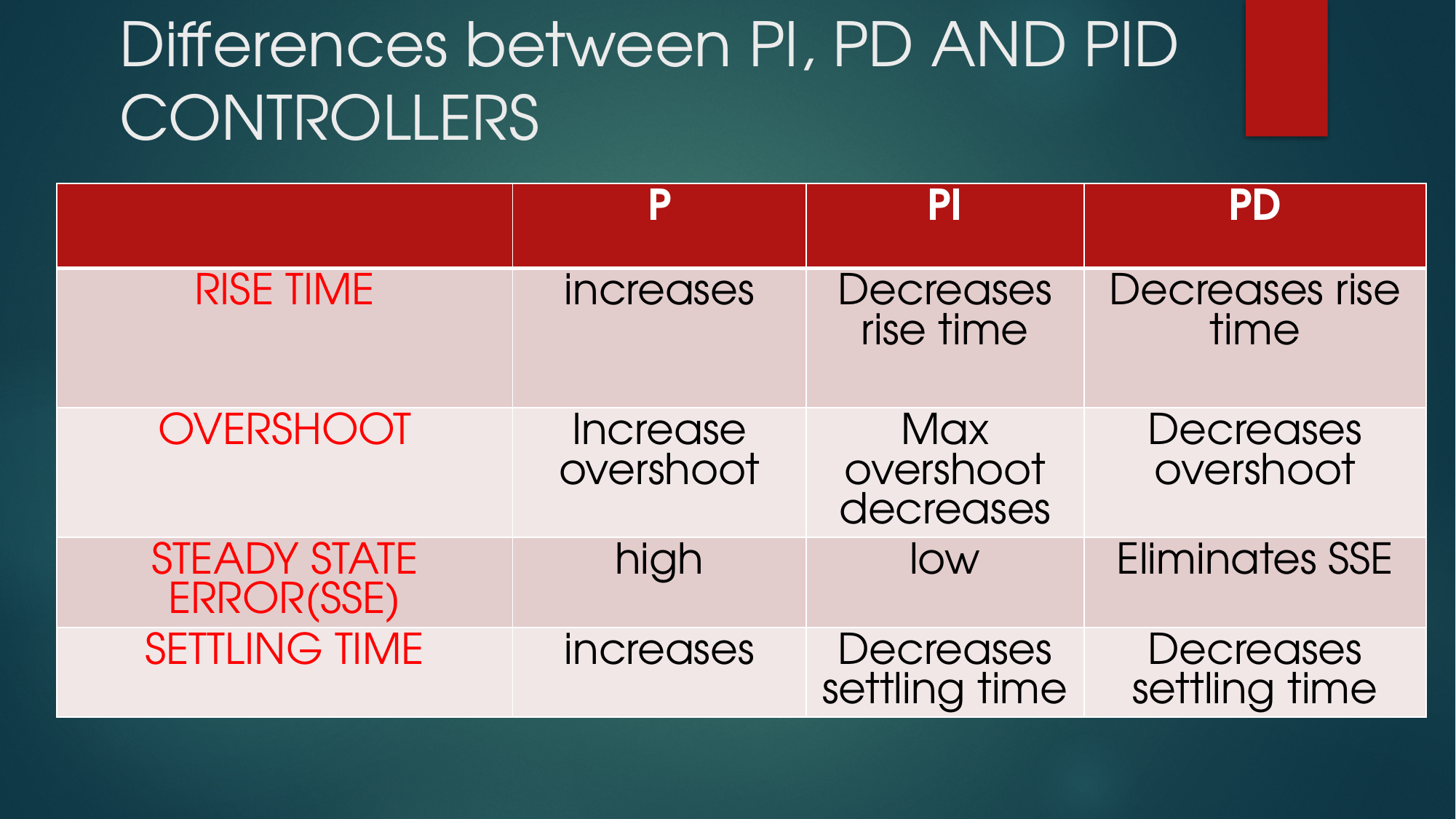

# Differences between PI, PD AND PID CONTROLLERS
|  | P | PI | PD |
| --- | --- | --- | --- |
| RISE TIME | increases | Decreases rise time | Decreases rise time |
| OVERSHOOT | Increase overshoot | Max overshoot decreases | Decreases overshoot |
| STEADY STATE ERROR(SSE) | high | low | Eliminates SSE |
| SETTLING TIME | increases | Decreases settling time | Decreases settling time |